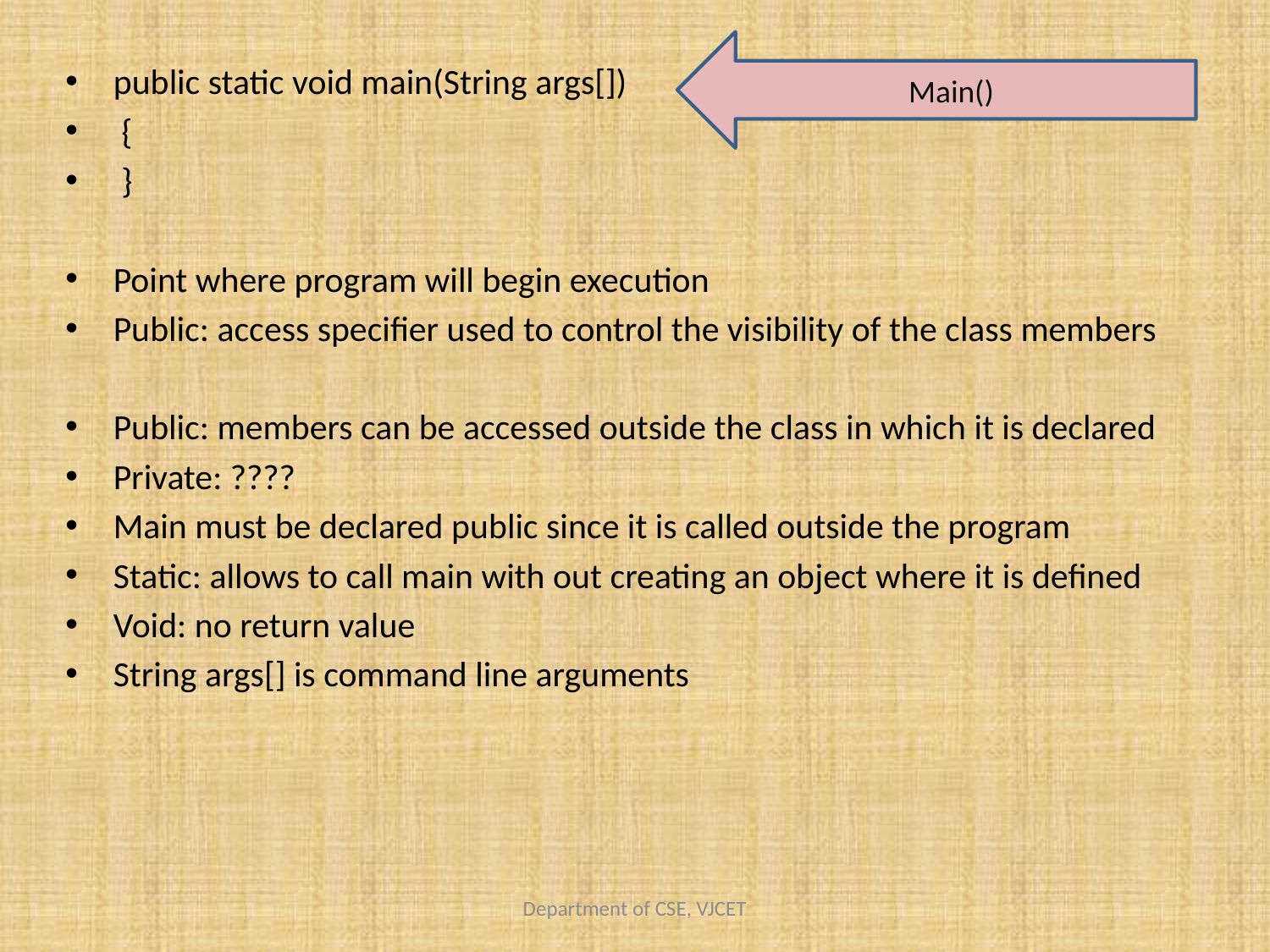

Main()
public static void main(String args[])
 {
 }

Point where program will begin execution
Public: access specifier used to control the visibility of the class members

Public: members can be accessed outside the class in which it is declared
Private: ????
Main must be declared public since it is called outside the program
Static: allows to call main with out creating an object where it is defined
Void: no return value
String args[] is command line arguments

Department of CSE, VJCET